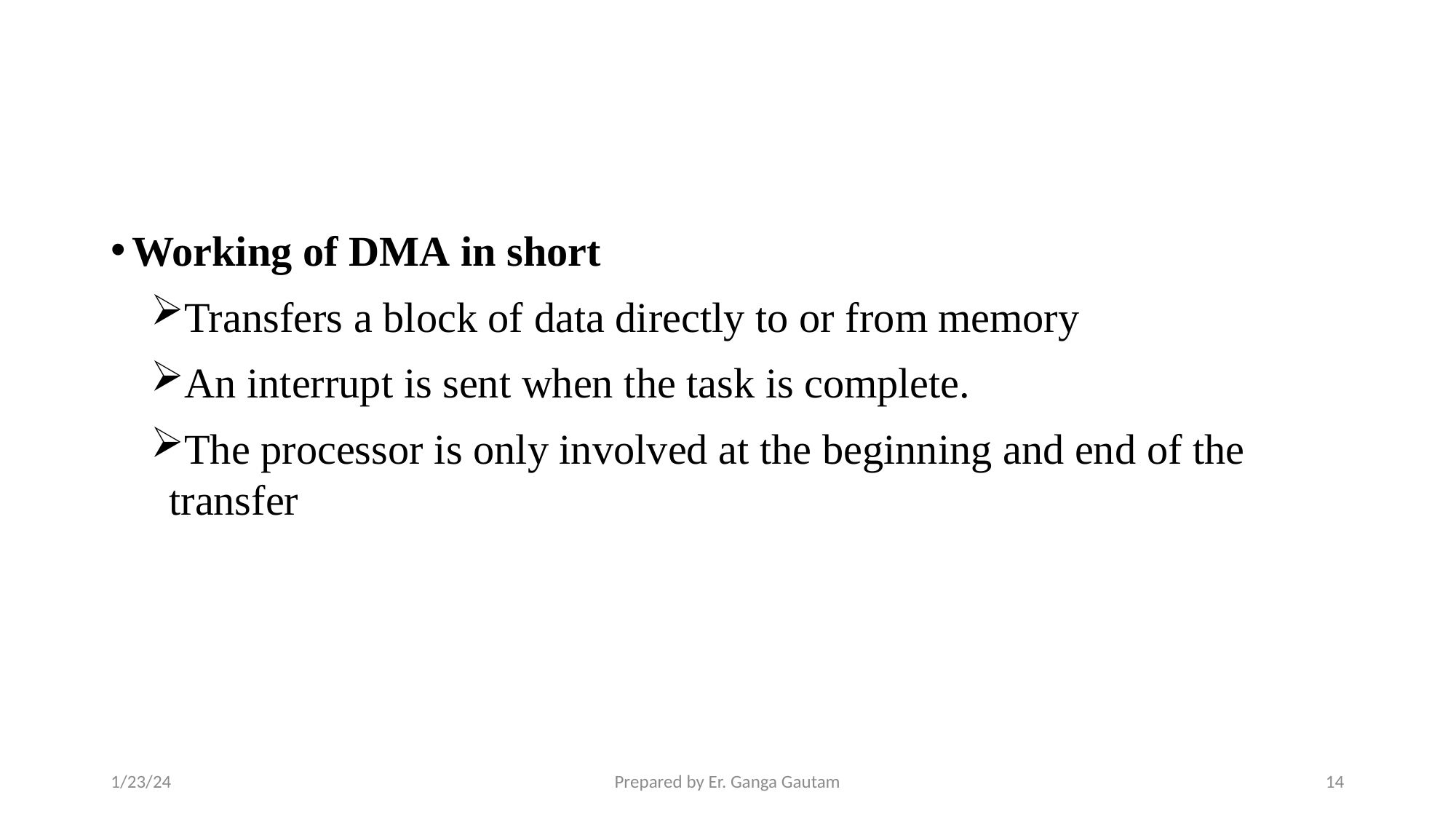

#
Working of DMA in short
Transfers a block of data directly to or from memory
An interrupt is sent when the task is complete.
The processor is only involved at the beginning and end of the transfer

1/23/24
Prepared by Er. Ganga Gautam
14